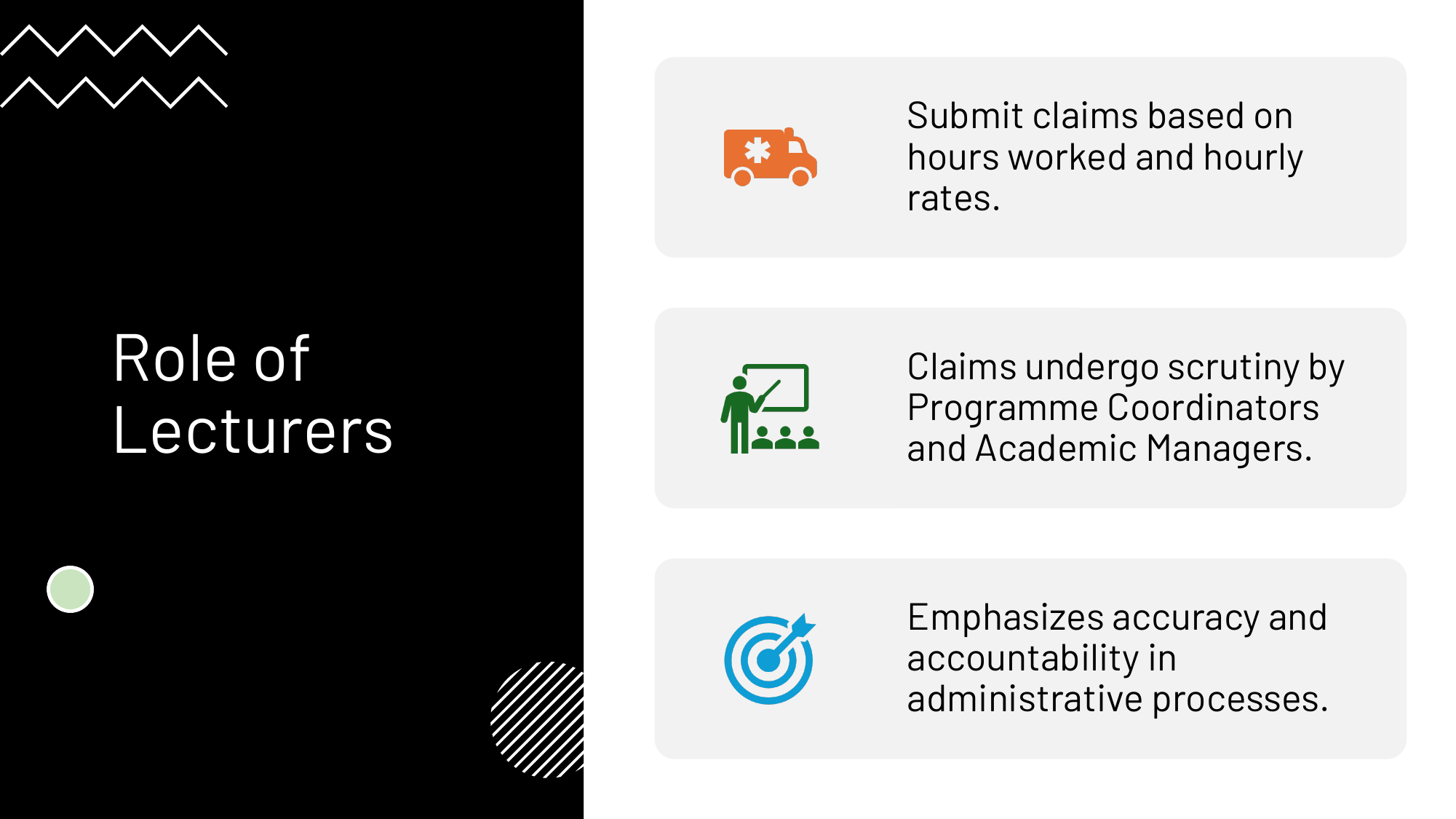

Submit claims based on hours worked and hourly rates.
Claims undergo scrutiny by Programme Coordinators and Academic Managers.
Emphasizes accuracy and accountability in administrative processes.
# Role of Lecturers